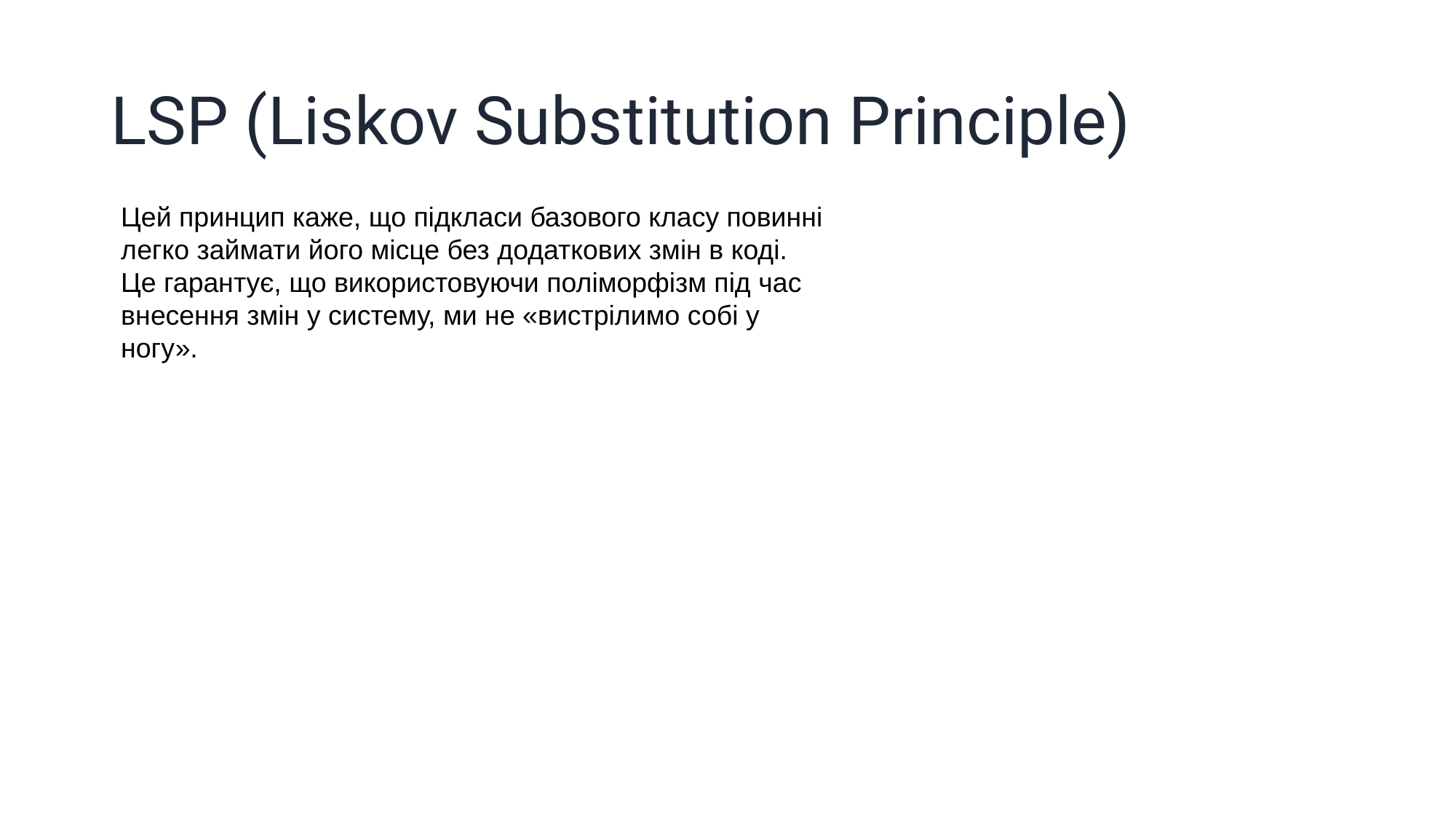

# LSP (Liskov Substitution Principle)
Цей принцип каже, що підкласи базового класу повинні легко займати його місце без додаткових змін в коді. Це гарантує, що використовуючи поліморфізм під час внесення змін у систему, ми не «вистрілимо собі у ногу».